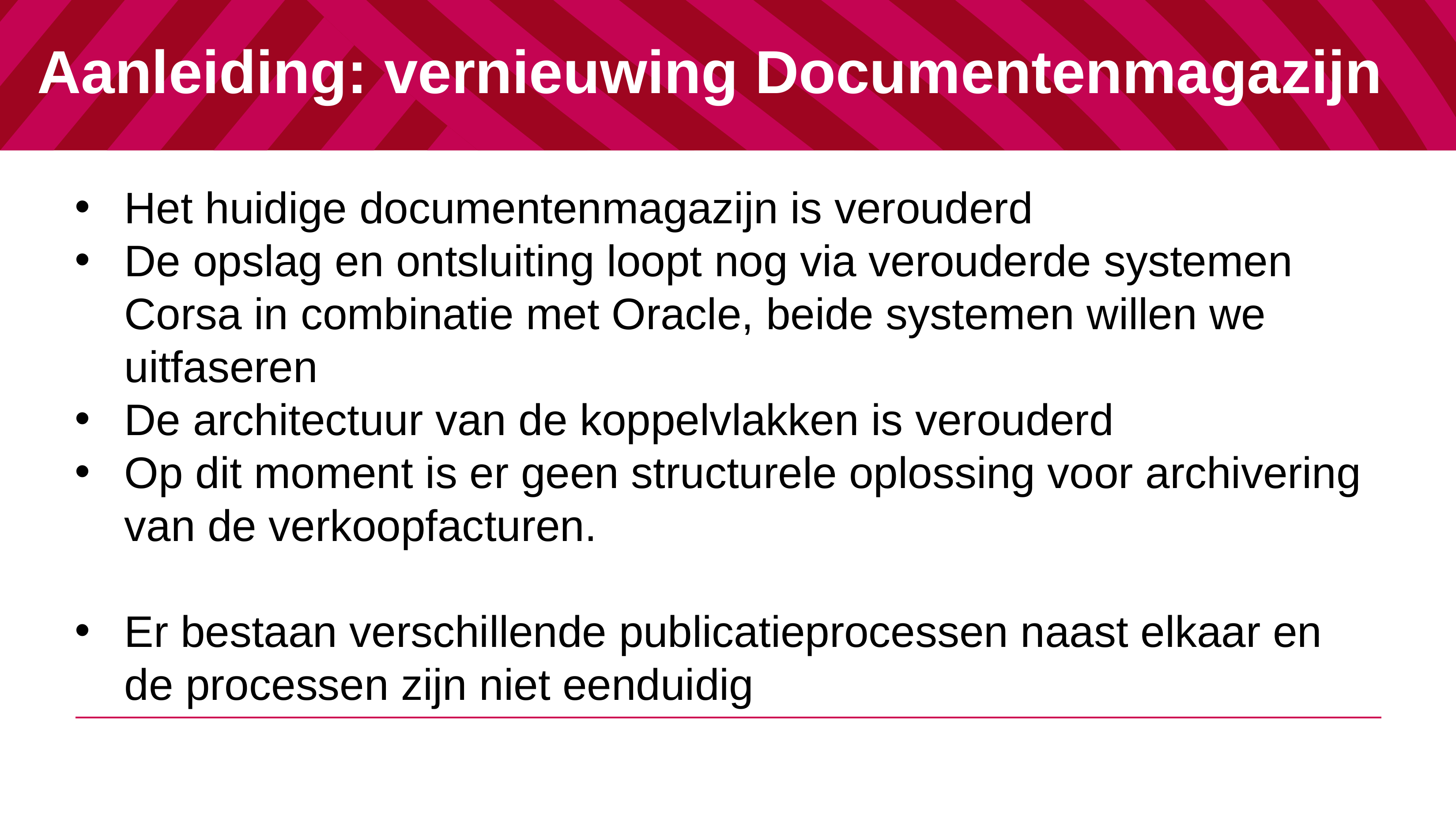

# Aanleiding: vernieuwing Documentenmagazijn
Het huidige documentenmagazijn is verouderd
De opslag en ontsluiting loopt nog via verouderde systemen Corsa in combinatie met Oracle, beide systemen willen we uitfaseren
De architectuur van de koppelvlakken is verouderd
Op dit moment is er geen structurele oplossing voor archivering van de verkoopfacturen.

Er bestaan verschillende publicatieprocessen naast elkaar en de processen zijn niet eenduidig